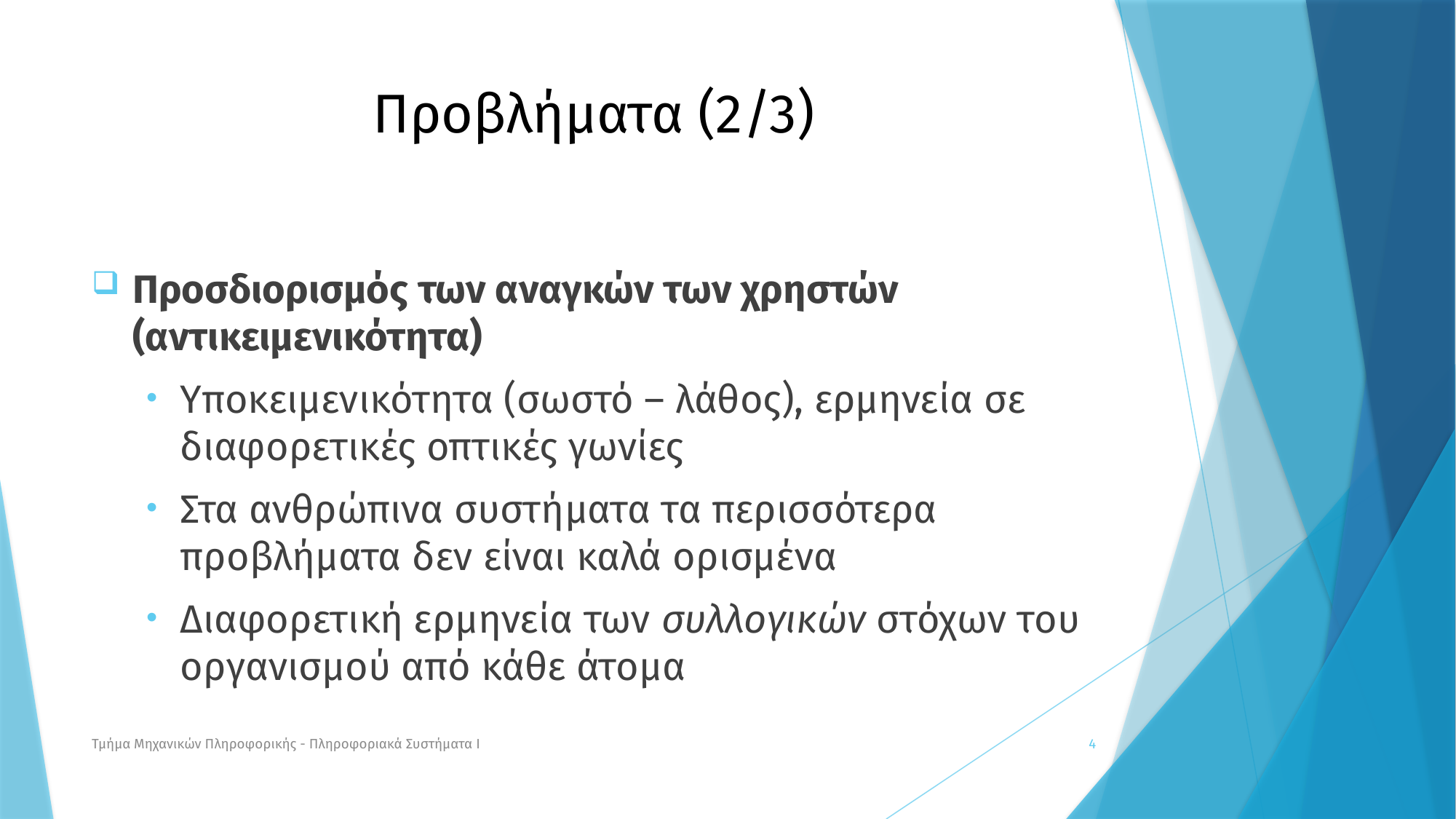

# Προβλήματα (2/3)
Προσδιορισμός των αναγκών των χρηστών (αντικειμενικότητα)
Υποκειμενικότητα (σωστό – λάθος), ερμηνεία σε διαφορετικές οπτικές γωνίες
Στα ανθρώπινα συστήματα τα περισσότερα προβλήματα δεν είναι καλά ορισμένα
Διαφορετική ερμηνεία των συλλογικών στόχων του οργανισμού από κάθε άτομα
Τμήμα Μηχανικών Πληροφορικής - Πληροφοριακά Συστήματα Ι
4